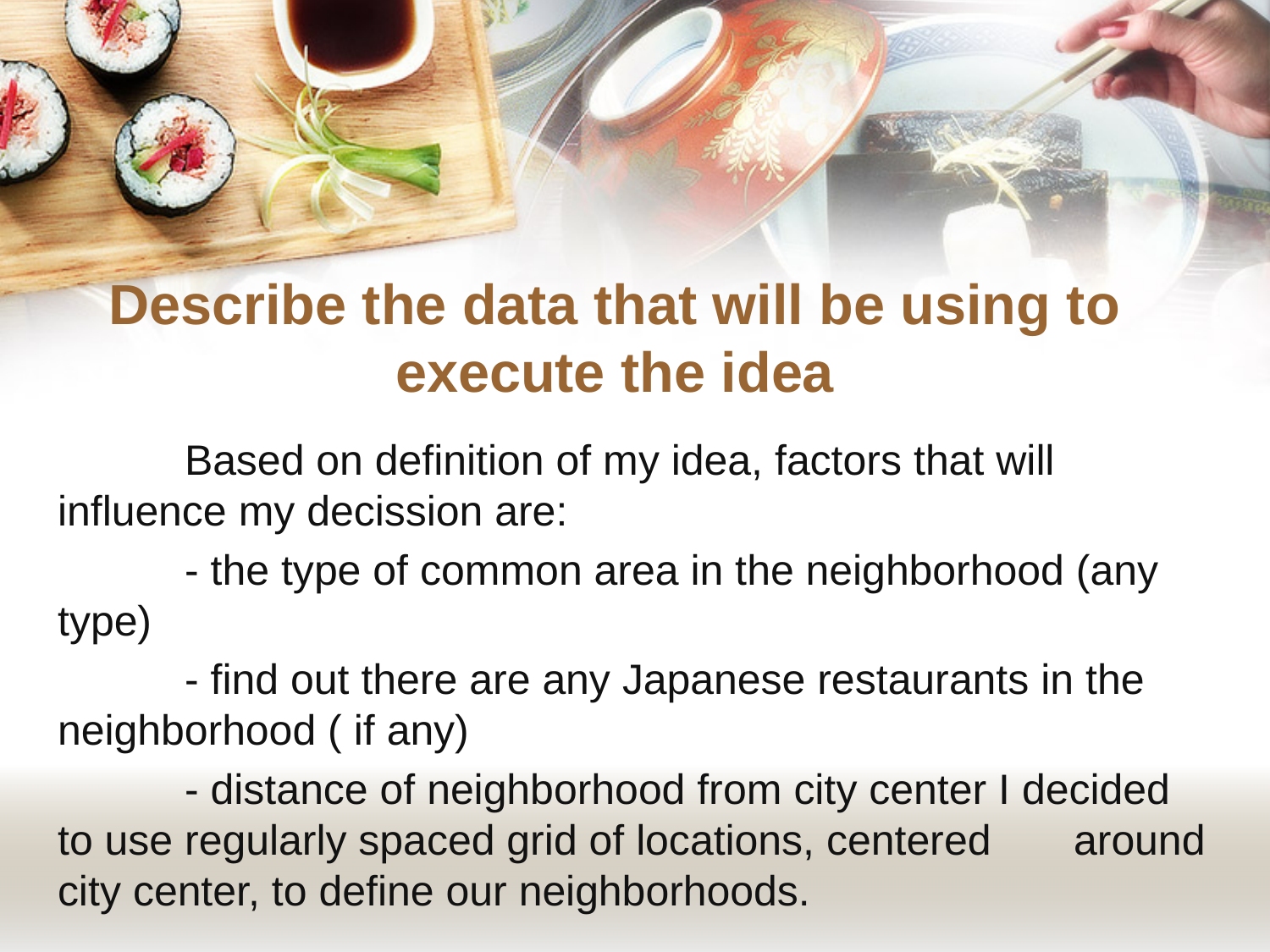

# Describe the data that will be using to execute the idea
	Based on definition of my idea, factors that will 	influence my decission are:
	- the type of common area in the neighborhood (any 	type)
	- find out there are any Japanese restaurants in the 	neighborhood ( if any)
	- distance of neighborhood from city center I decided 	to use regularly spaced grid of locations, centered 	around city center, to define our neighborhoods.